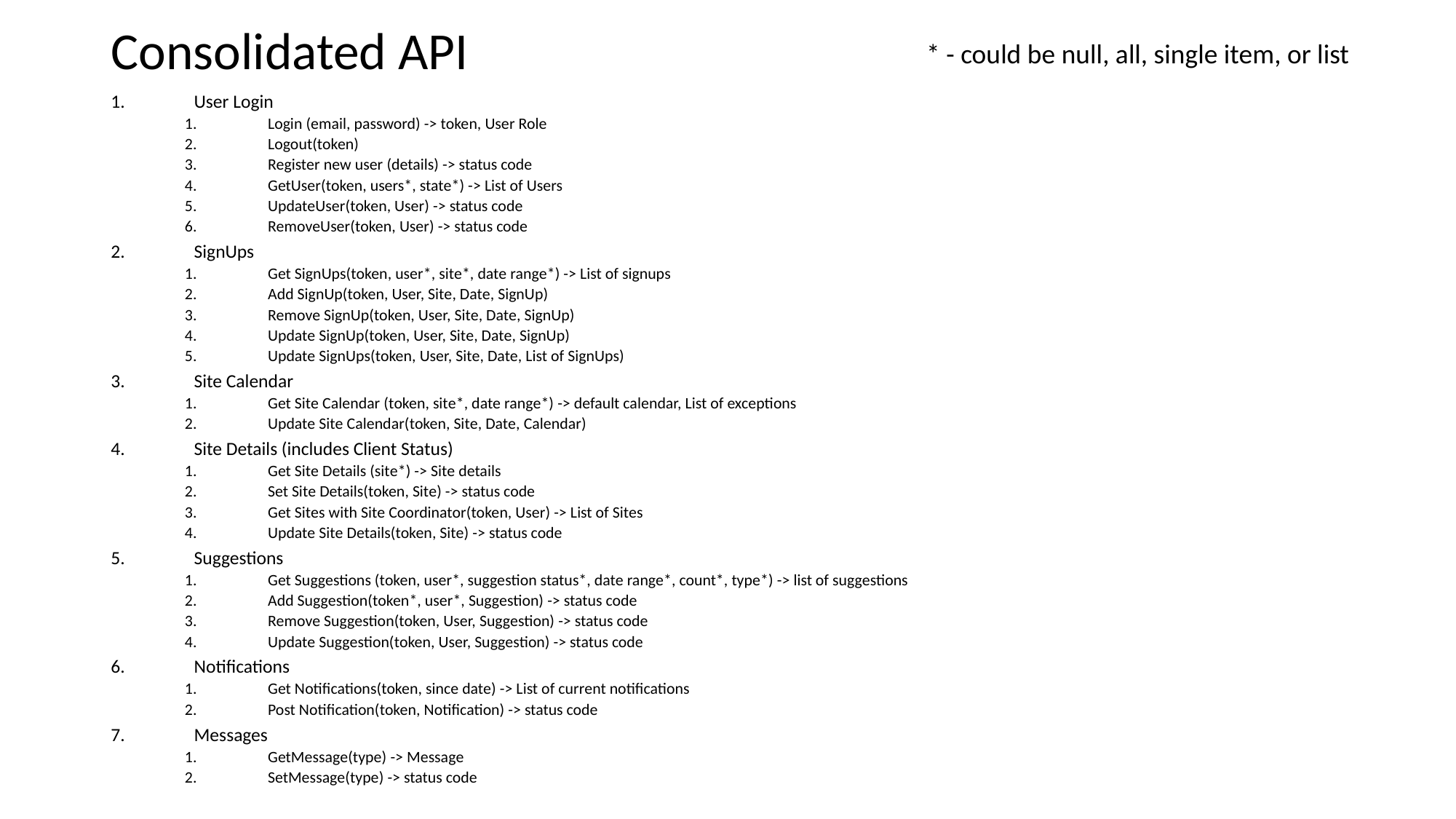

# Consolidated API
* - could be null, all, single item, or list
User Login
Login (email, password) -> token, User Role
Logout(token)
Register new user (details) -> status code
GetUser(token, users*, state*) -> List of Users
UpdateUser(token, User) -> status code
RemoveUser(token, User) -> status code
SignUps
Get SignUps(token, user*, site*, date range*) -> List of signups
Add SignUp(token, User, Site, Date, SignUp)
Remove SignUp(token, User, Site, Date, SignUp)
Update SignUp(token, User, Site, Date, SignUp)
Update SignUps(token, User, Site, Date, List of SignUps)
Site Calendar
Get Site Calendar (token, site*, date range*) -> default calendar, List of exceptions
Update Site Calendar(token, Site, Date, Calendar)
Site Details (includes Client Status)
Get Site Details (site*) -> Site details
Set Site Details(token, Site) -> status code
Get Sites with Site Coordinator(token, User) -> List of Sites
Update Site Details(token, Site) -> status code
Suggestions
Get Suggestions (token, user*, suggestion status*, date range*, count*, type*) -> list of suggestions
Add Suggestion(token*, user*, Suggestion) -> status code
Remove Suggestion(token, User, Suggestion) -> status code
Update Suggestion(token, User, Suggestion) -> status code
Notifications
Get Notifications(token, since date) -> List of current notifications
Post Notification(token, Notification) -> status code
Messages
GetMessage(type) -> Message
SetMessage(type) -> status code